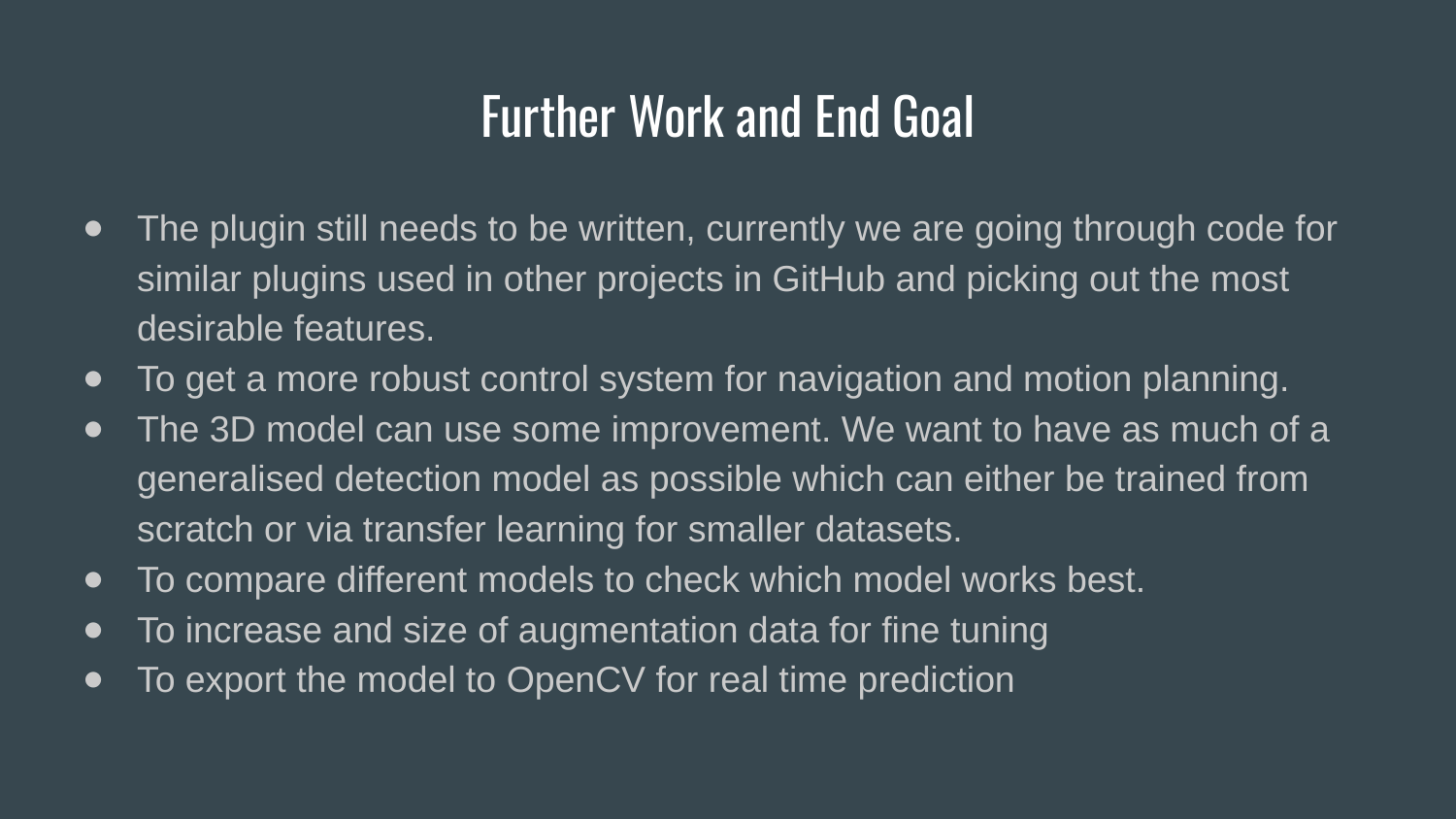

# Further Work and End Goal
The plugin still needs to be written, currently we are going through code for similar plugins used in other projects in GitHub and picking out the most desirable features.
To get a more robust control system for navigation and motion planning.
The 3D model can use some improvement. We want to have as much of a generalised detection model as possible which can either be trained from scratch or via transfer learning for smaller datasets.
To compare different models to check which model works best.
To increase and size of augmentation data for fine tuning
To export the model to OpenCV for real time prediction